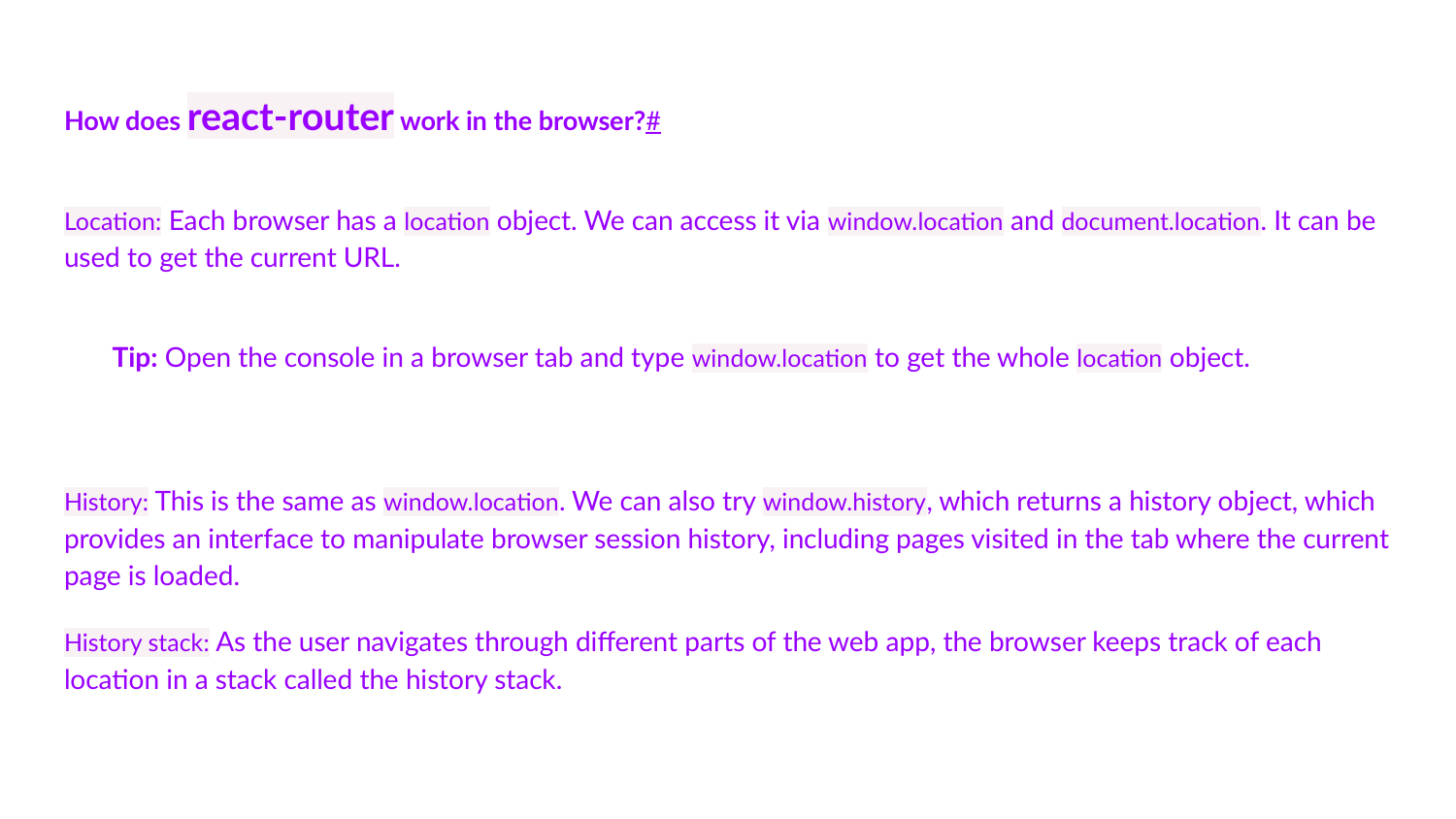

# How does react-router work in the browser?#

Location: Each browser has a location object. We can access it via window.location and document.location. It can be used to get the current URL.
Tip: Open the console in a browser tab and type window.location to get the whole location object.

History: This is the same as window.location. We can also try window.history, which returns a history object, which provides an interface to manipulate browser session history, including pages visited in the tab where the current page is loaded.
History stack: As the user navigates through different parts of the web app, the browser keeps track of each location in a stack called the history stack.